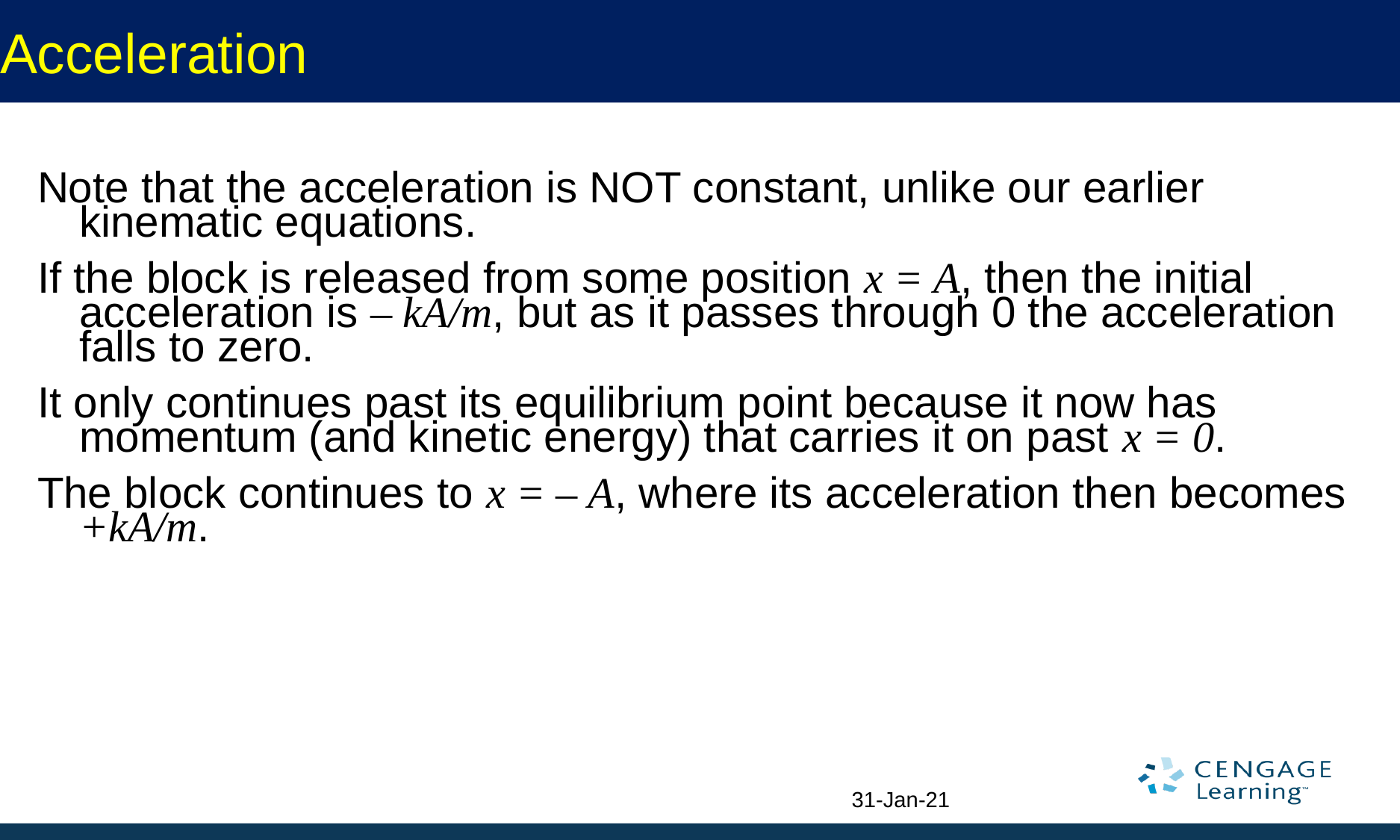

# Acceleration
Note that the acceleration is NOT constant, unlike our earlier kinematic equations.
If the block is released from some position x = A, then the initial acceleration is – kA/m, but as it passes through 0 the acceleration falls to zero.
It only continues past its equilibrium point because it now has momentum (and kinetic energy) that carries it on past x = 0.
The block continues to x = – A, where its acceleration then becomes +kA/m.
31-Jan-21